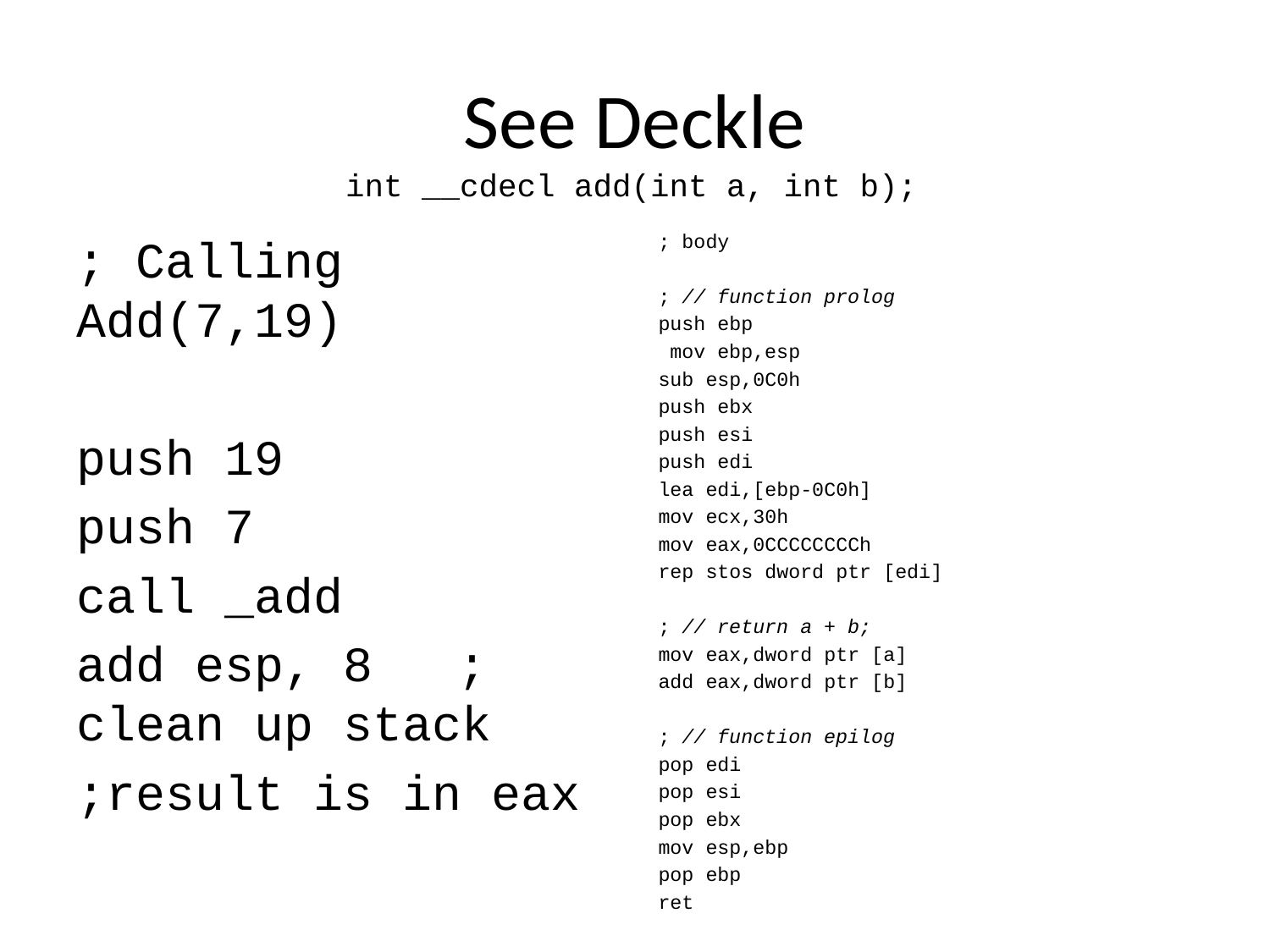

# See Deckle
int __cdecl add(int a, int b);
; Calling    Add(7,19)

push 19
push 7
call _add
add esp, 8	; clean up stack
;result is in eax
; body

; // function prolog
push ebp
 mov ebp,esp
sub esp,0C0h
push ebx
push esi
push edi
lea edi,[ebp-0C0h]
mov ecx,30h
mov eax,0CCCCCCCCh
rep stos dword ptr [edi]

; // return a + b;
mov eax,dword ptr [a]
add eax,dword ptr [b]

; // function epilog
pop edi
pop esi
pop ebx
mov esp,ebp
pop ebp
ret